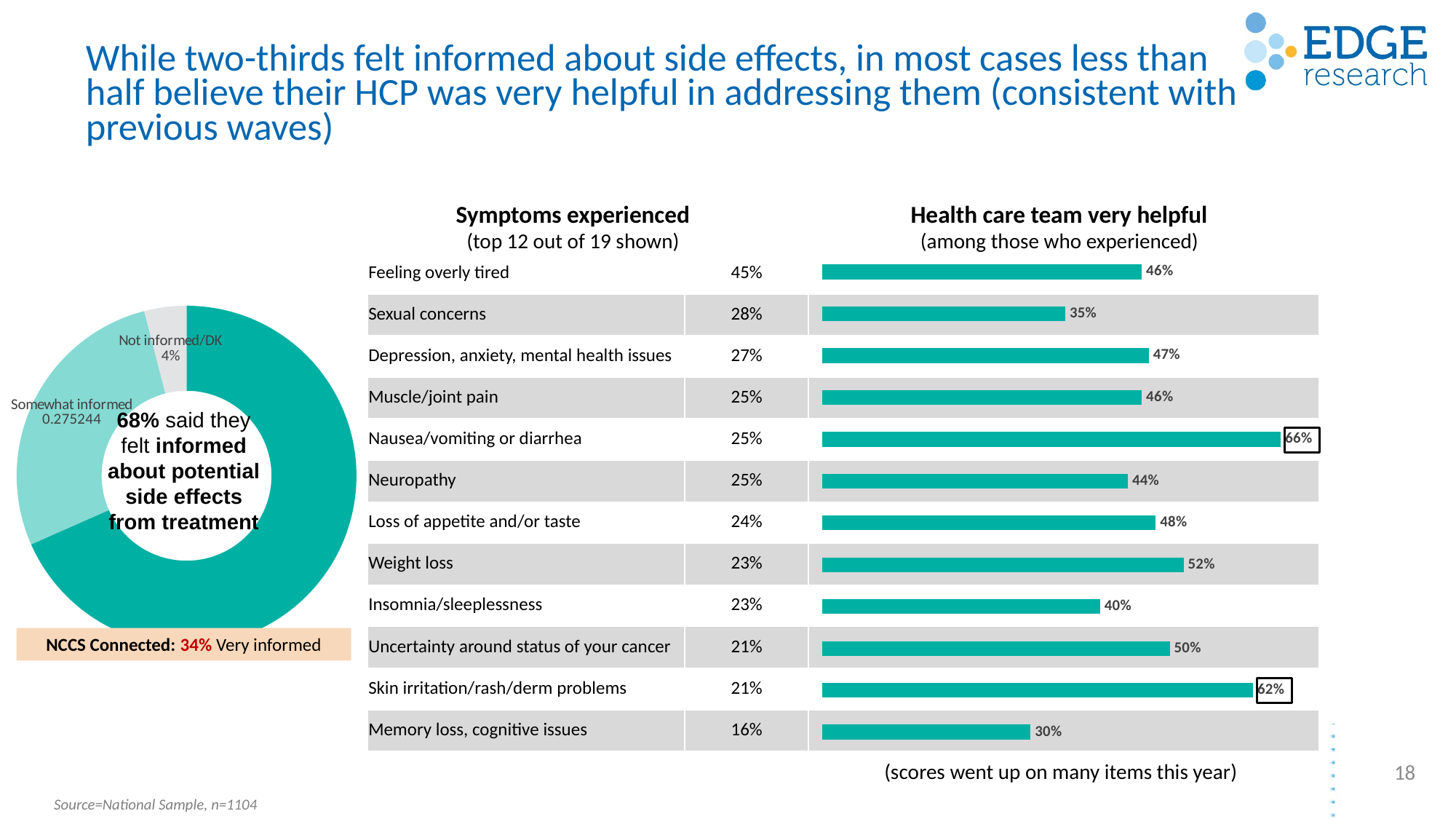

# While two-thirds felt informed about side effects, in most cases less than half believe their HCP was very helpful in addressing them (consistent with previous waves)
Symptoms experienced
(top 12 out of 19 shown)
Health care team very helpful
(among those who experienced)

[unsupported chart]

| Feeling overly tired | 45% |  |
| --- | --- | --- |
| Sexual concerns | 28% |  |
| Depression, anxiety, mental health issues | 27% |  |
| Muscle/joint pain | 25% |  |
| Nausea/vomiting or diarrhea | 25% |  |
| Neuropathy | 25% |  |
| Loss of appetite and/or taste | 24% |  |
| Weight loss | 23% |  |
| Insomnia/sleeplessness | 23% |  |
| Uncertainty around status of your cancer | 21% |  |
| Skin irritation/rash/derm problems | 21% |  |
| Memory loss, cognitive issues | 16% |  |

### Chart

| Category | Gender |
|---|---|
| Very informed | 0.681849 |
| Somewhat informed | 0.275244 |
| Not informed/DK | 0.04 |
68% said they felt informed about potential side effects from treatment

NCCS Connected: 34% Very informed

18
(scores went up on many items this year)
Source=National Sample, n=1104